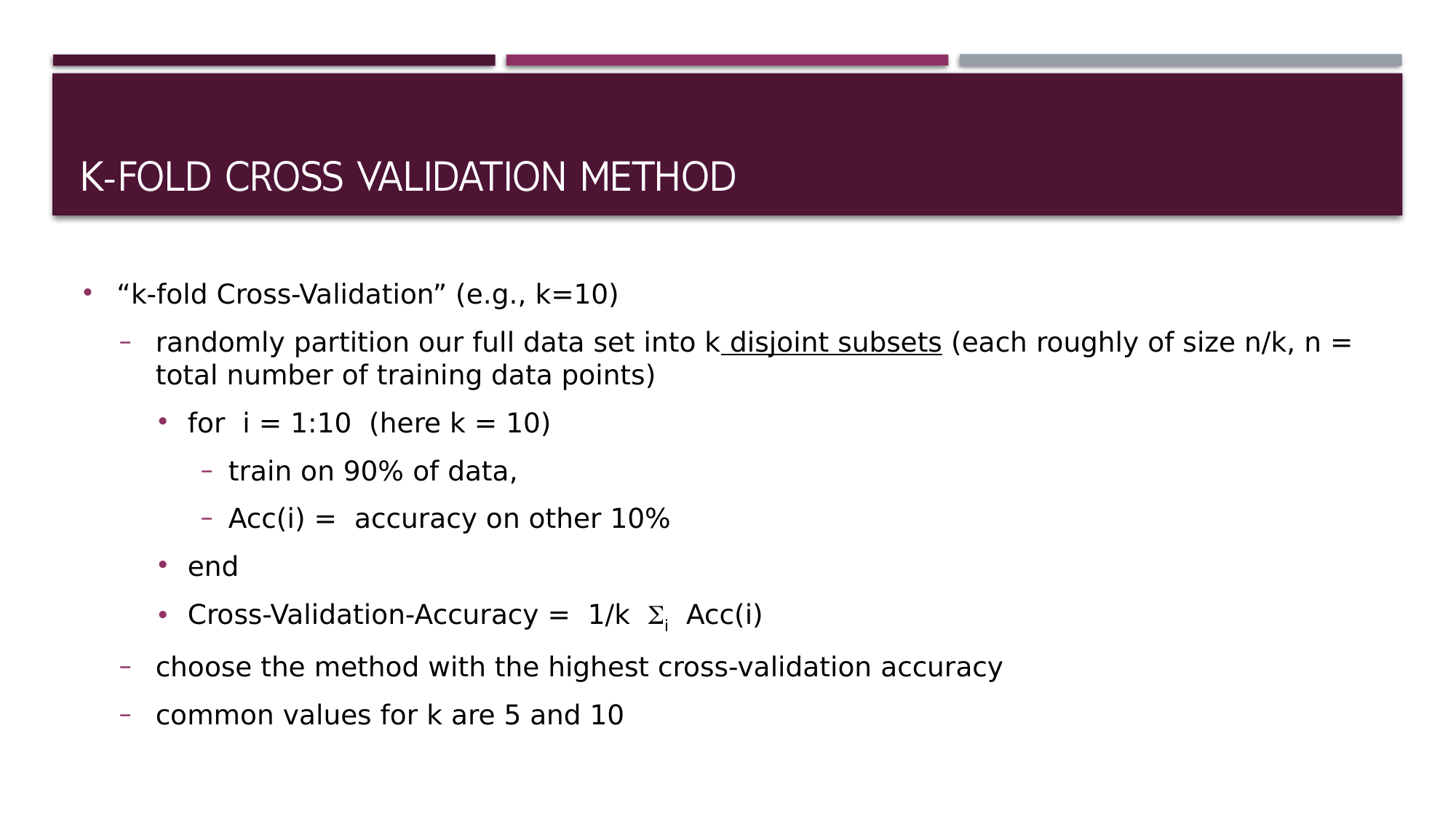

# K-Fold CROSS VALIDATION METHOD
“k-fold Cross-Validation” (e.g., k=10)
randomly partition our full data set into k disjoint subsets (each roughly of size n/k, n = total number of training data points)
for  i = 1:10  (here k = 10)
train on 90% of data,
Acc(i) =  accuracy on other 10%
end
Cross-Validation-Accuracy =  1/k  Σi  Acc(i)
choose the method with the highest cross-validation accuracy
common values for k are 5 and 10